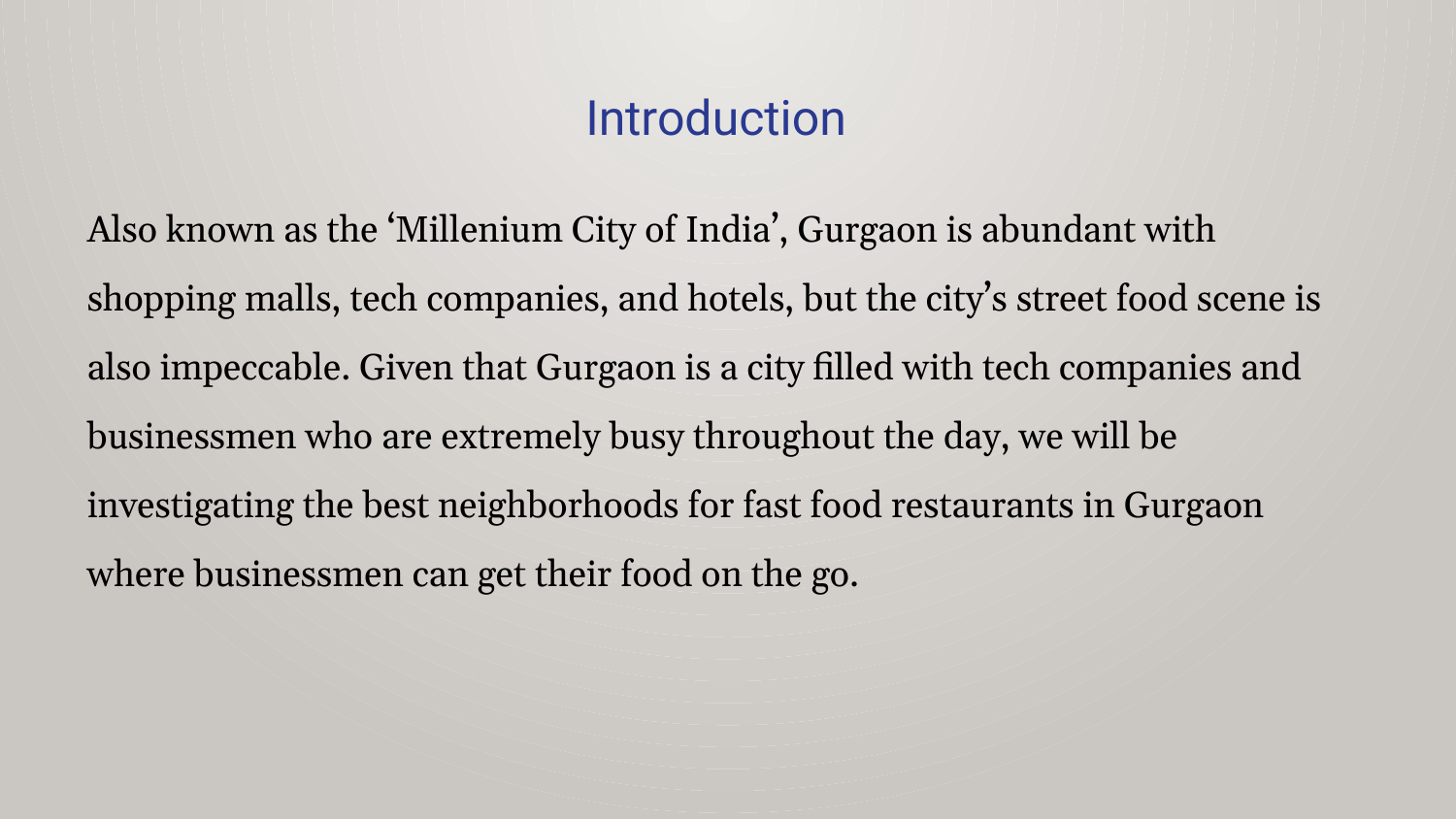

Introduction
Also known as the ‘Millenium City of India’, Gurgaon is abundant with shopping malls, tech companies, and hotels, but the city’s street food scene is also impeccable. Given that Gurgaon is a city filled with tech companies and businessmen who are extremely busy throughout the day, we will be investigating the best neighborhoods for fast food restaurants in Gurgaon where businessmen can get their food on the go.